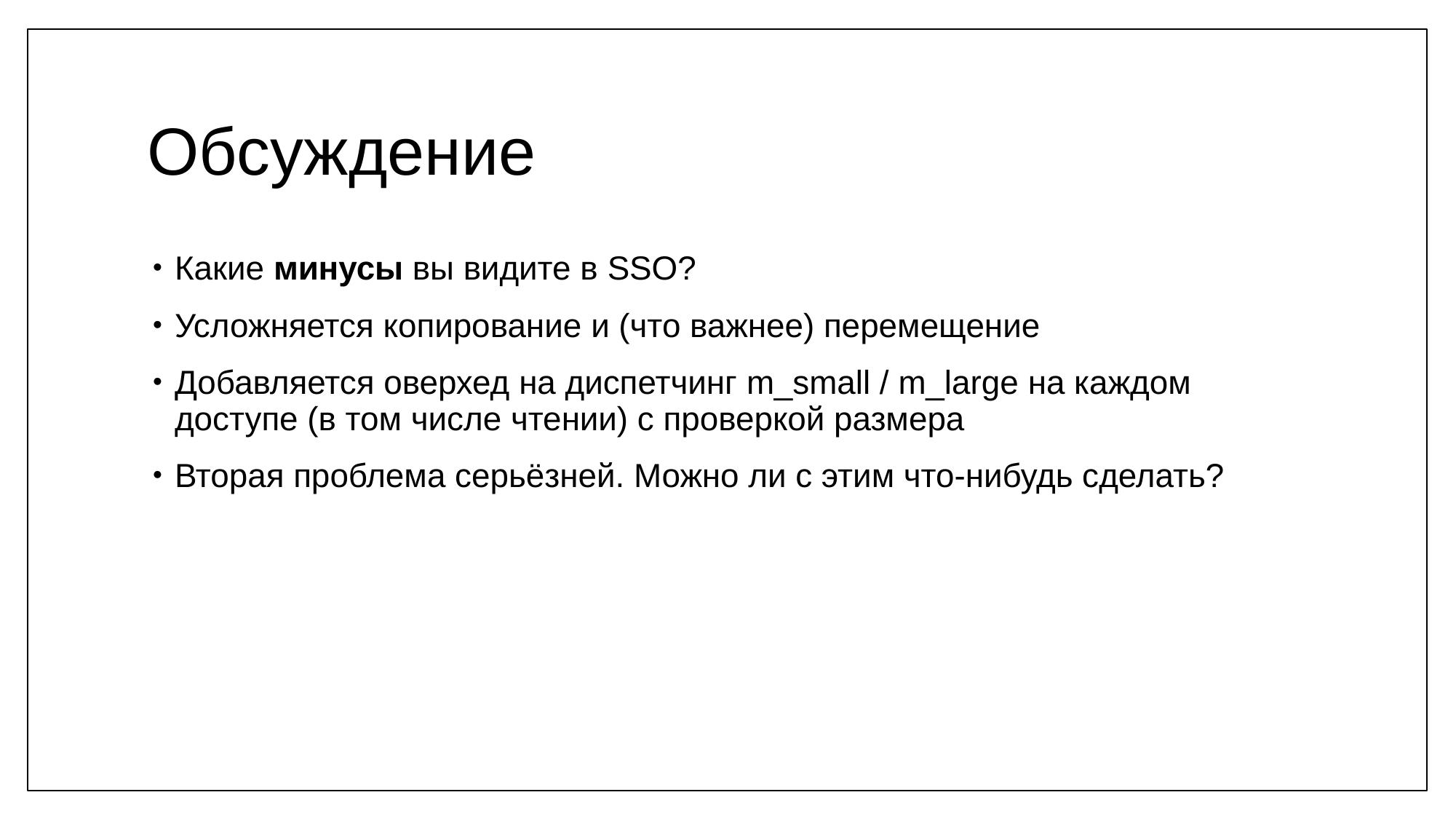

# Обсуждение
Какие минусы вы видите в SSO?
Усложняется копирование и (что важнее) перемещение
Добавляется оверхед на диспетчинг m_small / m_large на каждом доступе (в том числе чтении) с проверкой размера
Вторая проблема серьёзней. Можно ли с этим что-нибудь сделать?